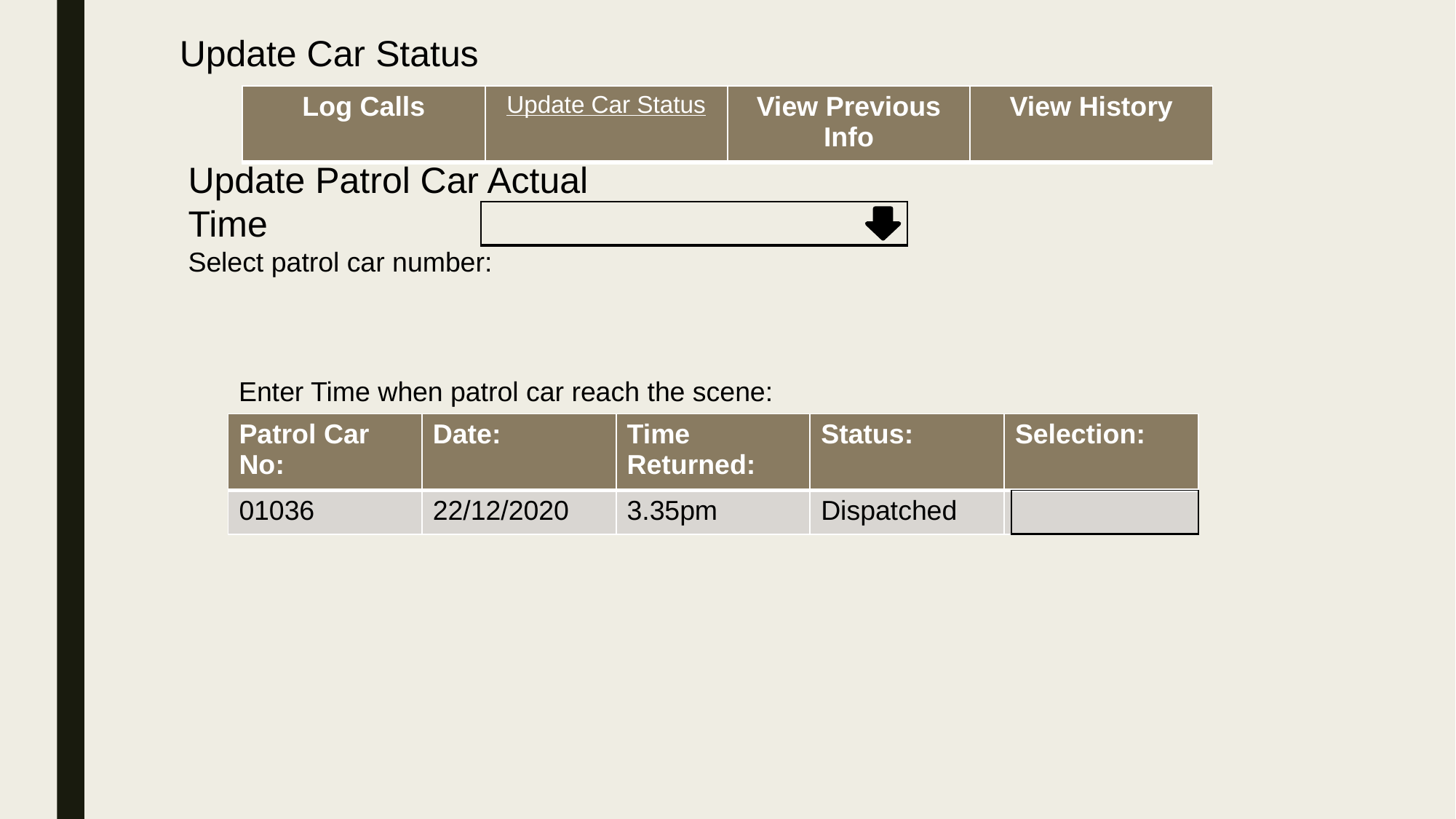

Update Car Status
| Log Calls | Update Car Status | View Previous Info | View History |
| --- | --- | --- | --- |
Update Patrol Car Actual Time
Select patrol car number:
|  |
| --- |

Enter Time when patrol car reach the scene:
| Patrol Car No: | Date: | Time Returned: | Status: | Selection: |
| --- | --- | --- | --- | --- |
| 01036 | 22/12/2020 | 3.35pm | Dispatched |  |
|  |
| --- |